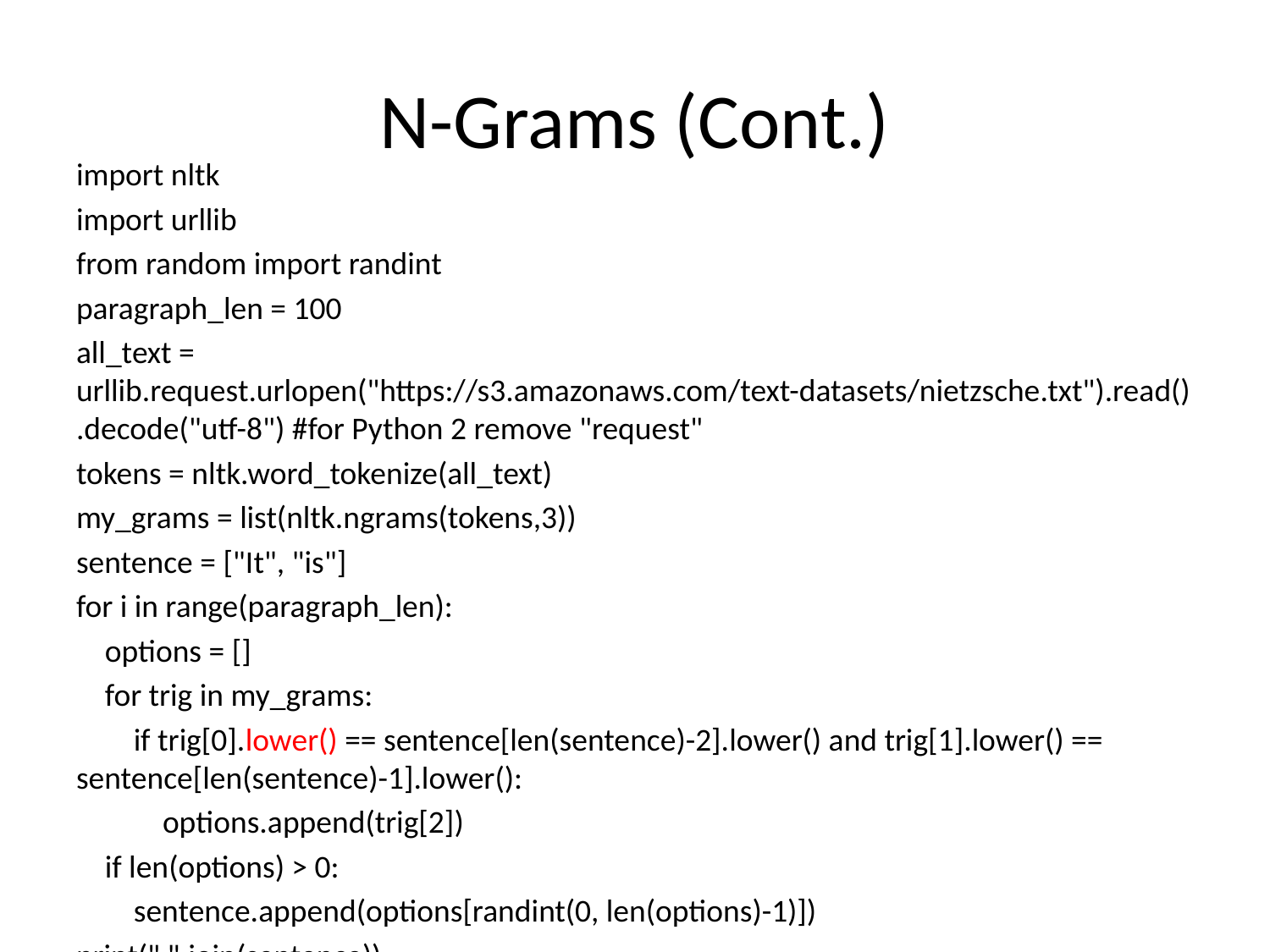

# N-Grams (Cont.)
import nltk
import urllib
from random import randint
paragraph_len = 100
all_text = urllib.request.urlopen("https://s3.amazonaws.com/text-datasets/nietzsche.txt").read().decode("utf-8") #for Python 2 remove "request"
tokens = nltk.word_tokenize(all_text)
my_grams = list(nltk.ngrams(tokens,3))
sentence = ["It", "is"]
for i in range(paragraph_len):
    options = []
    for trig in my_grams:
        if trig[0].lower() == sentence[len(sentence)-2].lower() and trig[1].lower() == sentence[len(sentence)-1].lower():
            options.append(trig[2])
    if len(options) > 0:
        sentence.append(options[randint(0, len(options)-1)])
print(" ".join(sentence))